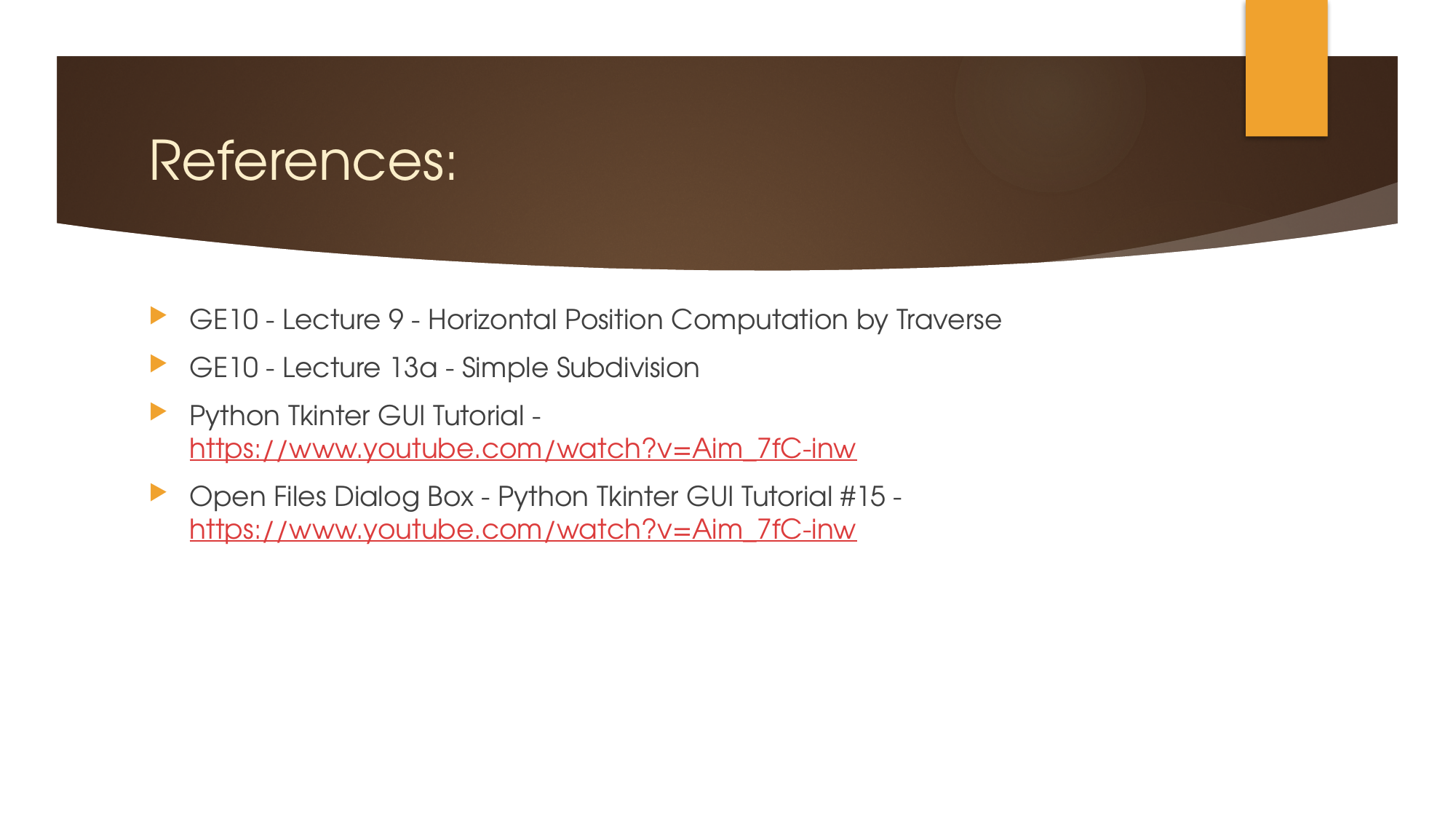

# References:
GE10 - Lecture 9 - Horizontal Position Computation by Traverse
GE10 - Lecture 13a - Simple Subdivision
Python Tkinter GUI Tutorial - https://www.youtube.com/watch?v=Aim_7fC-inw
Open Files Dialog Box - Python Tkinter GUI Tutorial #15 - https://www.youtube.com/watch?v=Aim_7fC-inw